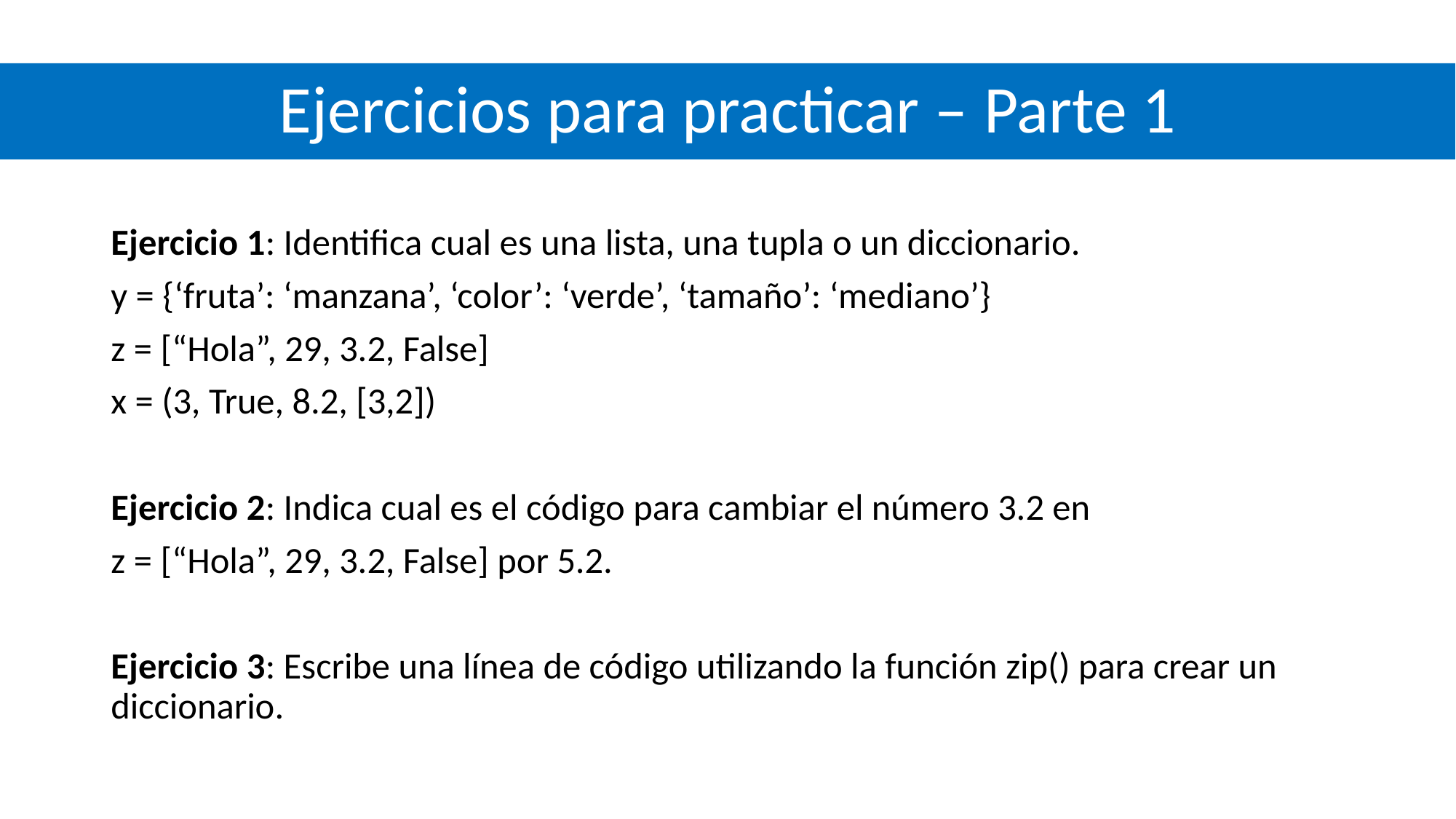

Ejercicios para practicar – Parte 1
Ejercicio 1: Identifica cual es una lista, una tupla o un diccionario.
y = {‘fruta’: ‘manzana’, ‘color’: ‘verde’, ‘tamaño’: ‘mediano’}
z = [“Hola”, 29, 3.2, False]
x = (3, True, 8.2, [3,2])

Ejercicio 2: Indica cual es el código para cambiar el número 3.2 en
z = [“Hola”, 29, 3.2, False] por 5.2.

Ejercicio 3: Escribe una línea de código utilizando la función zip() para crear un diccionario.